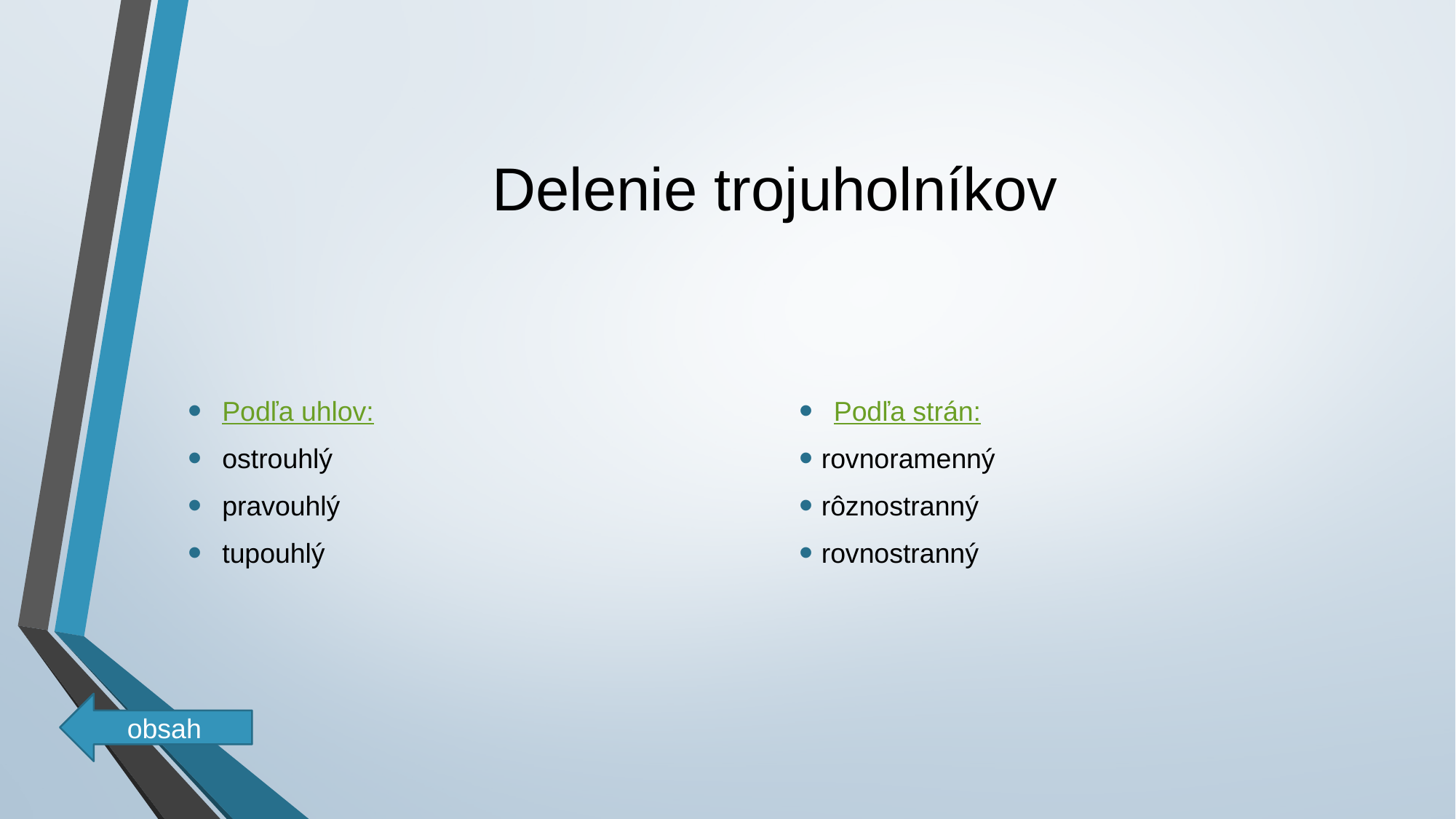

# Delenie trojuholníkov
Podľa uhlov:
ostrouhlý
pravouhlý
tupouhlý

Podľa strán:
rovnoramenný
rôznostranný
rovnostranný

obsah